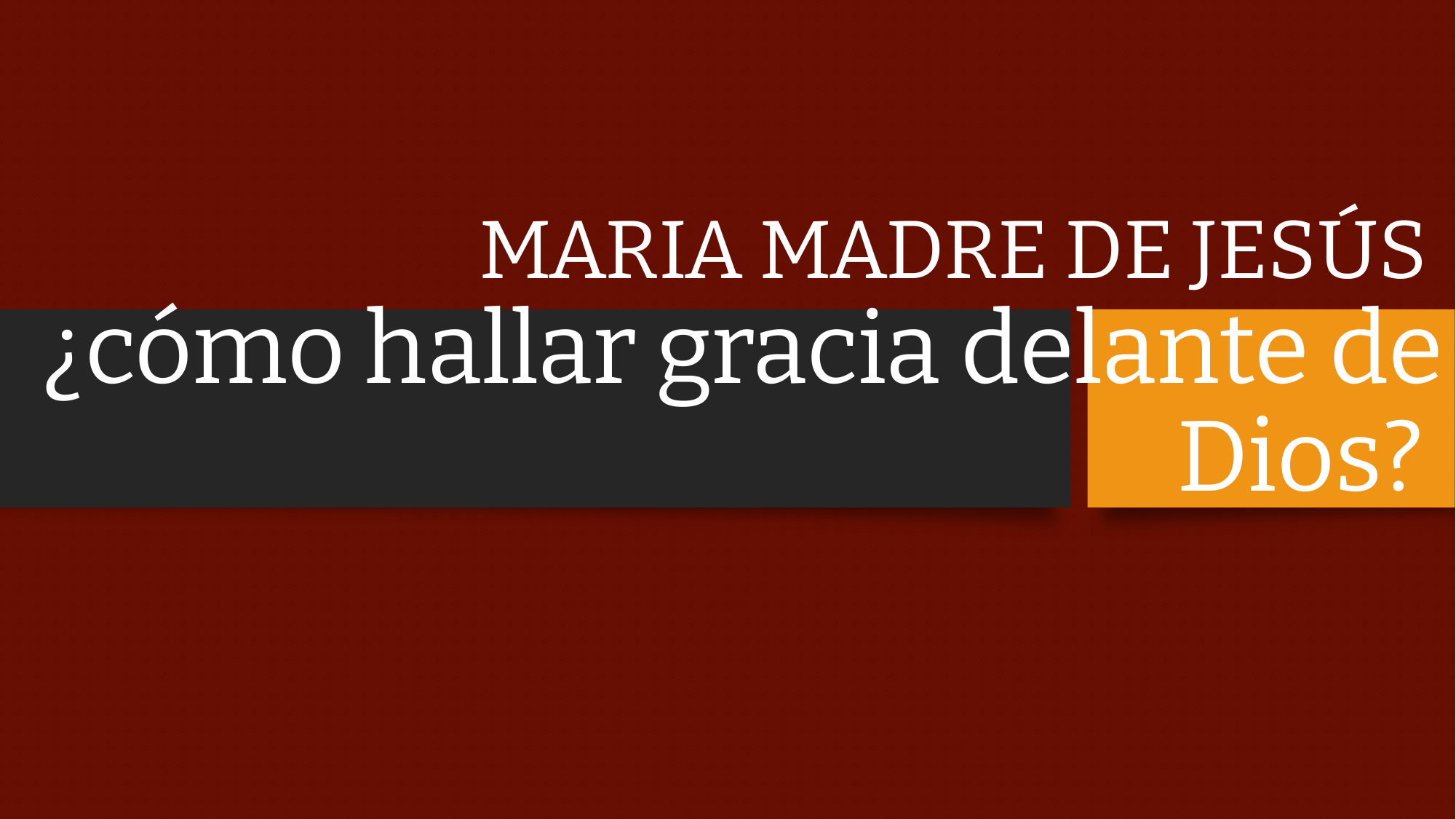

# MARIA MADRE DE JESÚS ¿cómo hallar gracia delante de Dios?